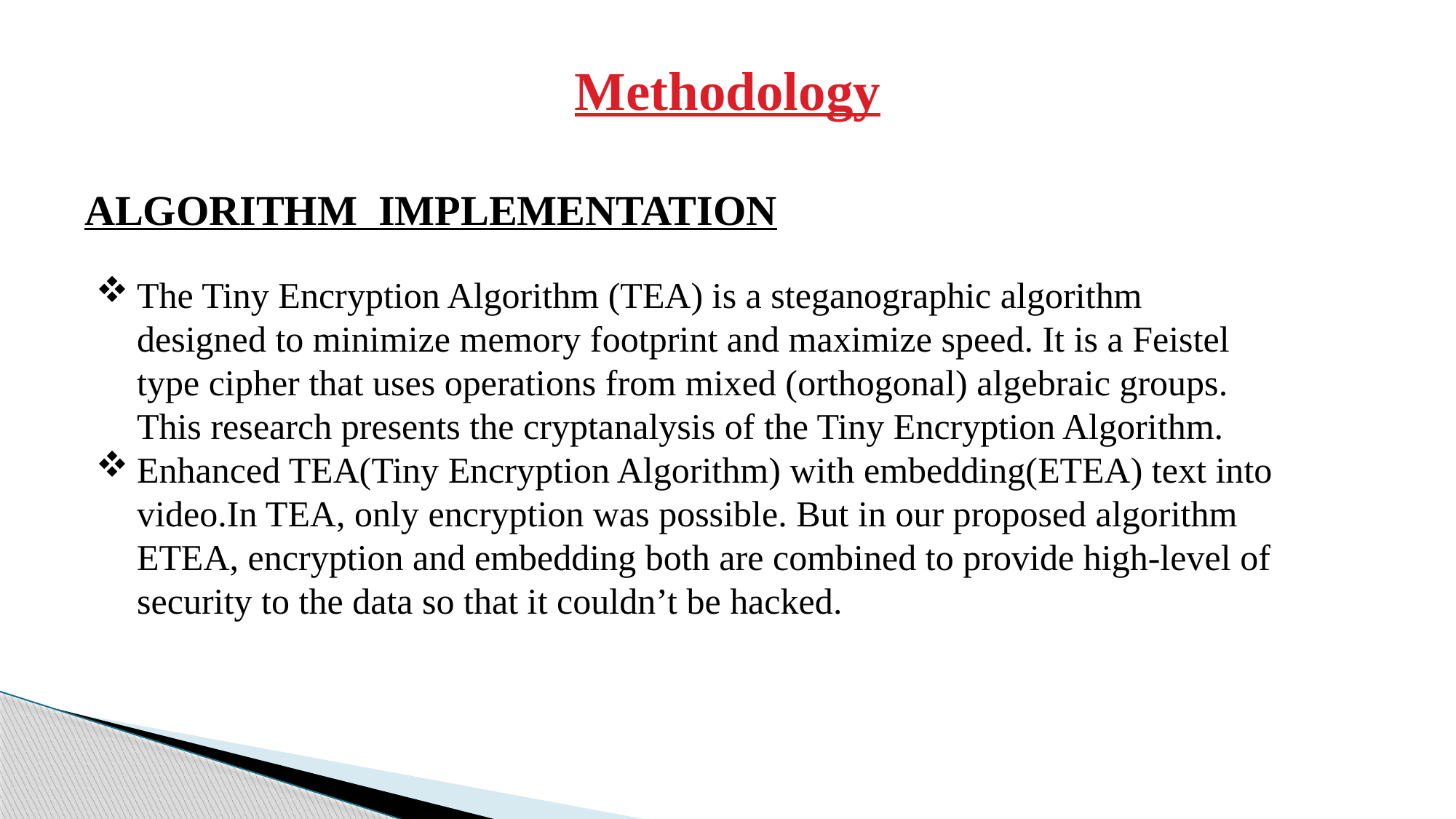

# Methodology
ALGORITHM  IMPLEMENTATION
The Tiny Encryption Algorithm (TEA) is a steganographic algorithm designed to minimize memory footprint and maximize speed. It is a Feistel type cipher that uses operations from mixed (orthogonal) algebraic groups. This research presents the cryptanalysis of the Tiny Encryption Algorithm.
Enhanced TEA(Tiny Encryption Algorithm) with embedding(ETEA) text into video.In TEA, only encryption was possible. But in our proposed algorithm ETEA, encryption and embedding both are combined to provide high-level of security to the data so that it couldn’t be hacked.